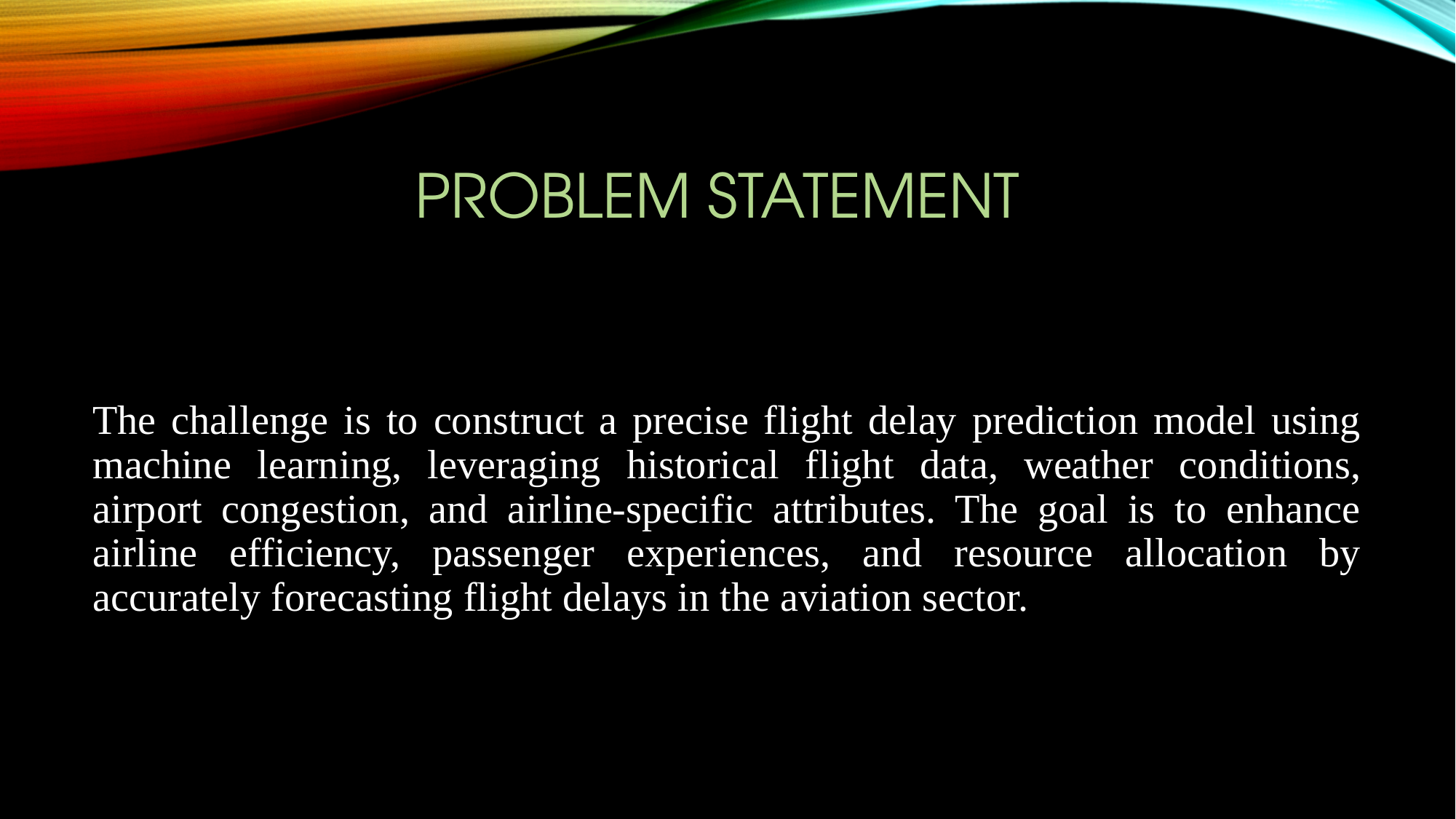

# Problem statement

The challenge is to construct a precise flight delay prediction model using machine learning, leveraging historical flight data, weather conditions, airport congestion, and airline-specific attributes. The goal is to enhance airline efficiency, passenger experiences, and resource allocation by accurately forecasting flight delays in the aviation sector.